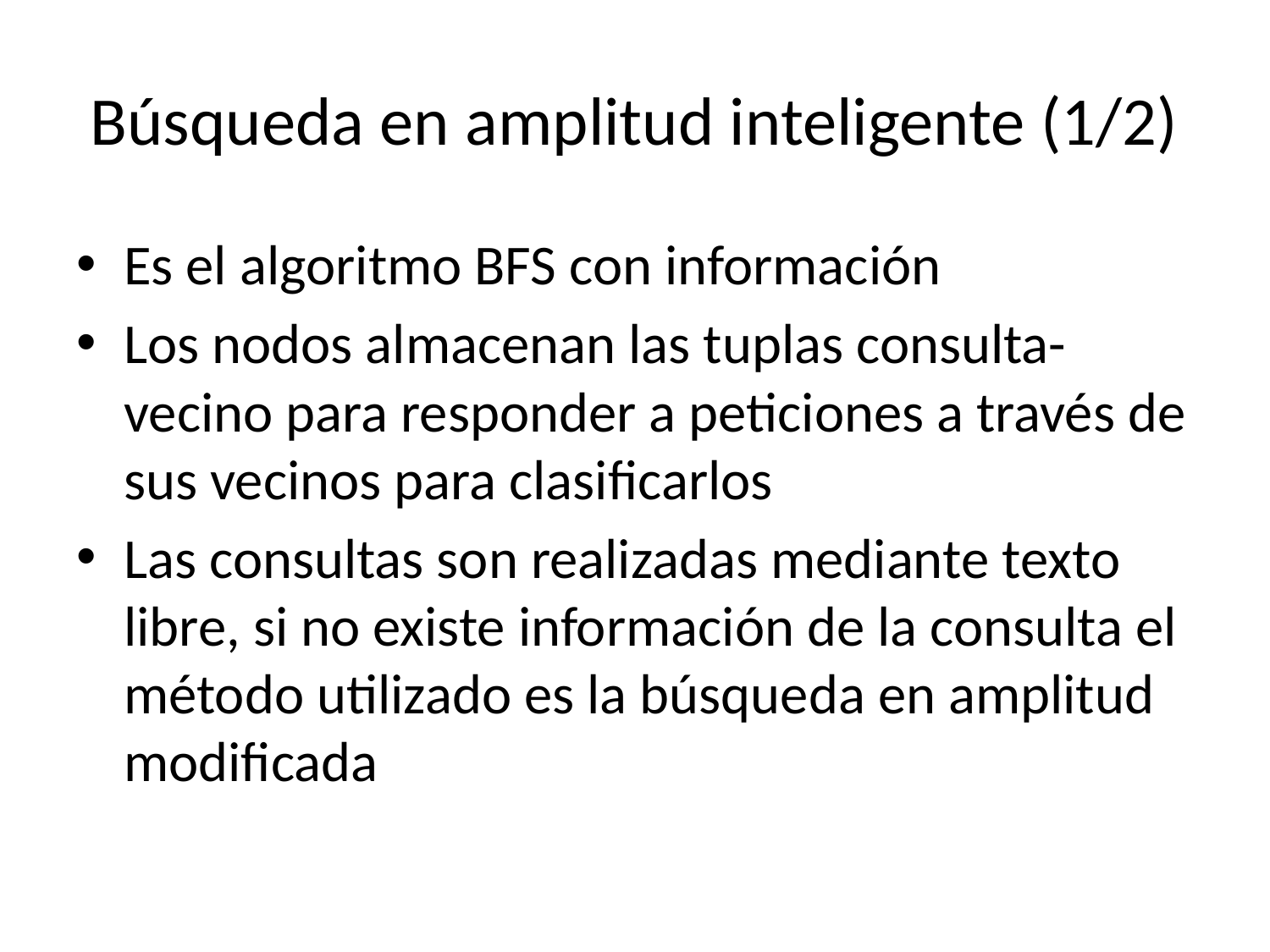

# Búsqueda en amplitud inteligente (1/2)
Es el algoritmo BFS con información
Los nodos almacenan las tuplas consulta-vecino para responder a peticiones a través de sus vecinos para clasificarlos
Las consultas son realizadas mediante texto libre, si no existe información de la consulta el método utilizado es la búsqueda en amplitud modificada